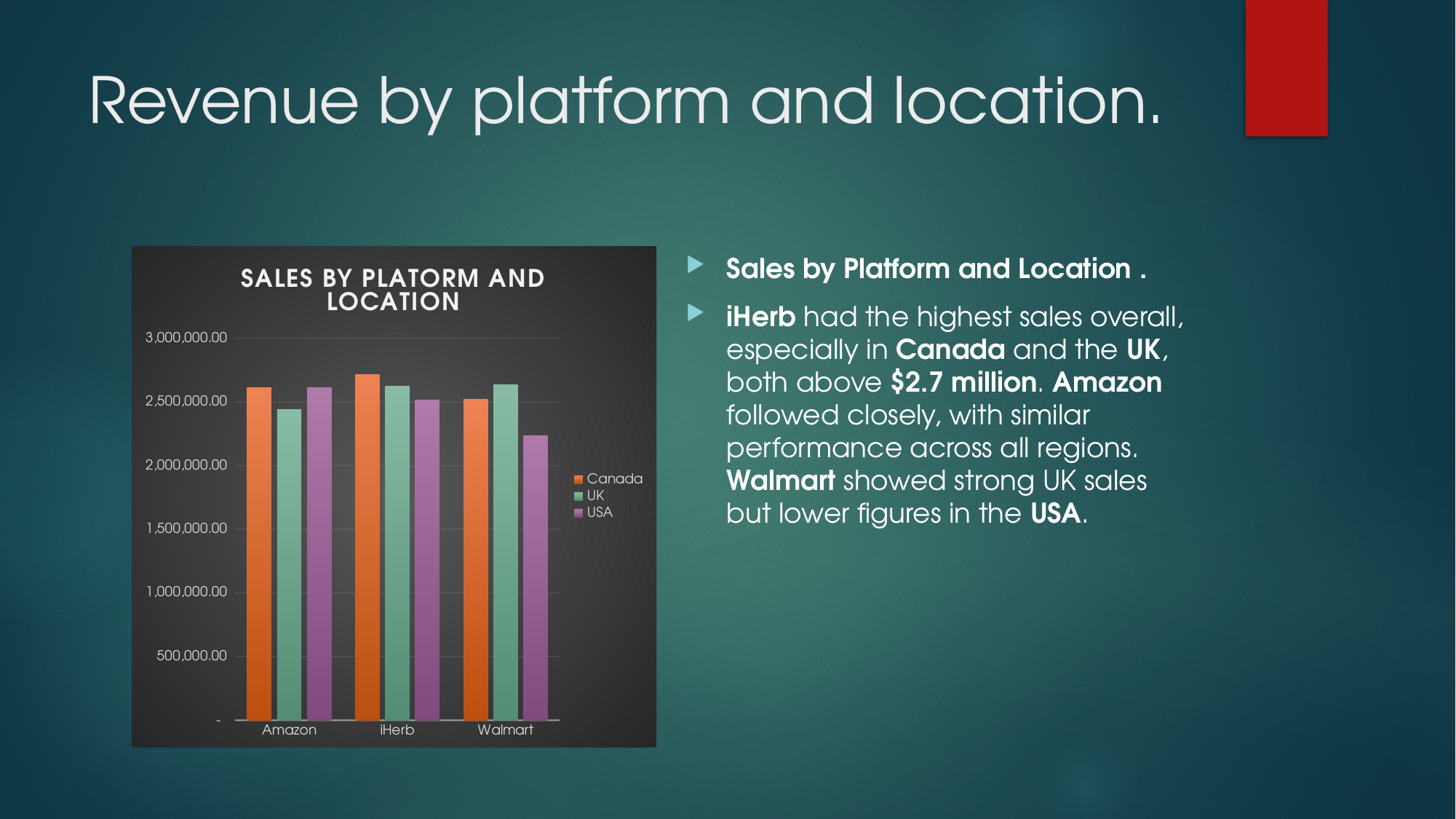

# Revenue by platform and location.
Sales by Platform and Location .
iHerb had the highest sales overall, especially in Canada and the UK, both above $2.7 million. Amazon followed closely, with similar performance across all regions. Walmart showed strong UK sales but lower figures in the USA.

### Chart: SALES BY PLATORM AND LOCATION

| Category | Canada | UK | USA |
|---|---|---|---|
| Amazon | 2613844.2800000007 | 2442671.230000004 | 2612936.2700000005 |
| iHerb | 2716096.380000003 | 2624222.859999999 | 2514941.8100000005 |
| Walmart | 2518639.069999999 | 2637066.2500000014 | 2232862.299999999 |